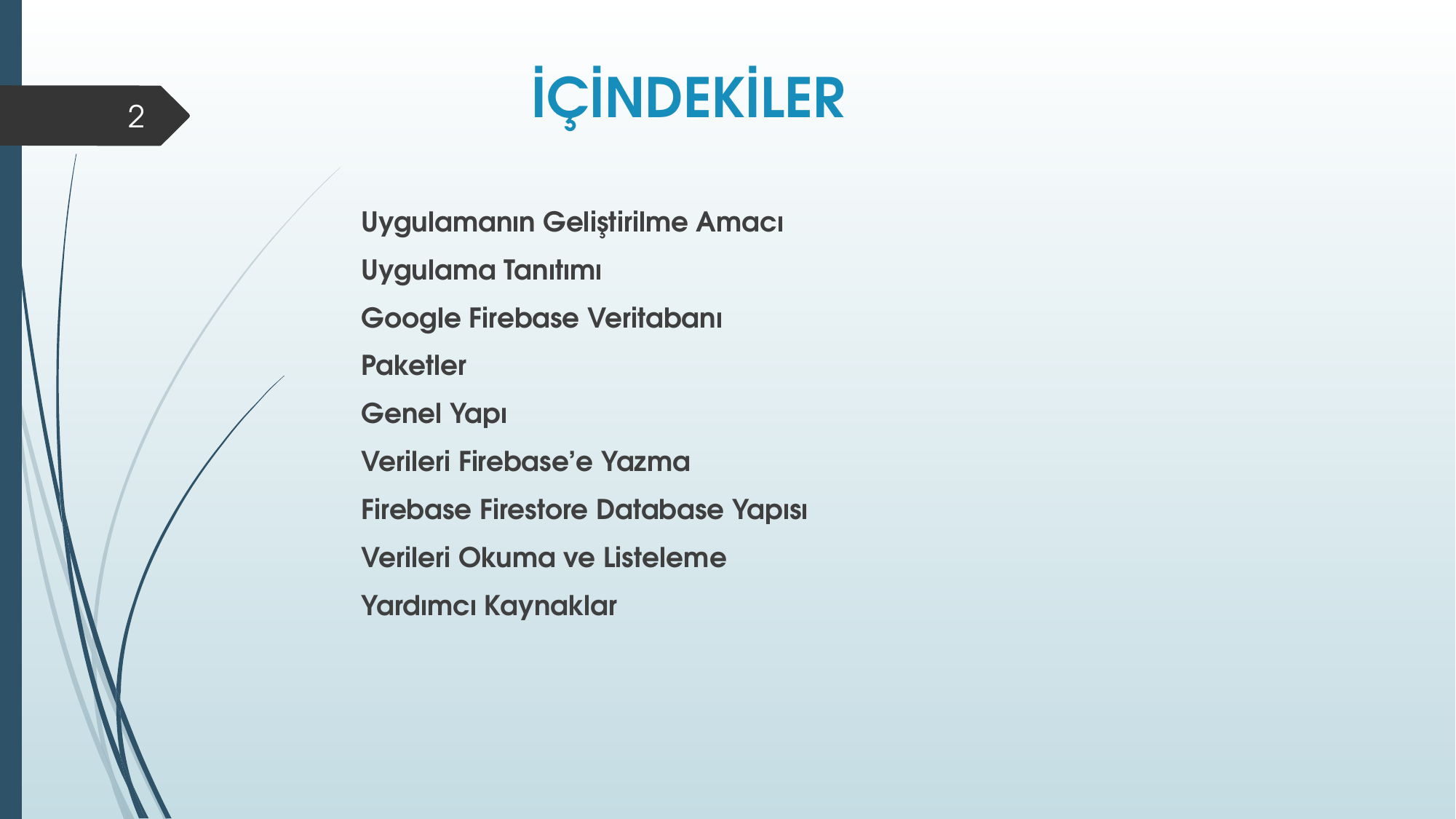

# İÇİNDEKİLER
2

Uygulamanın Geliştirilme Amacı
Uygulama Tanıtımı
Google Firebase Veritabanı
Paketler
Genel Yapı
Verileri Firebase’e Yazma
Firebase Firestore Database Yapısı
Verileri Okuma ve Listeleme
Yardımcı Kaynaklar